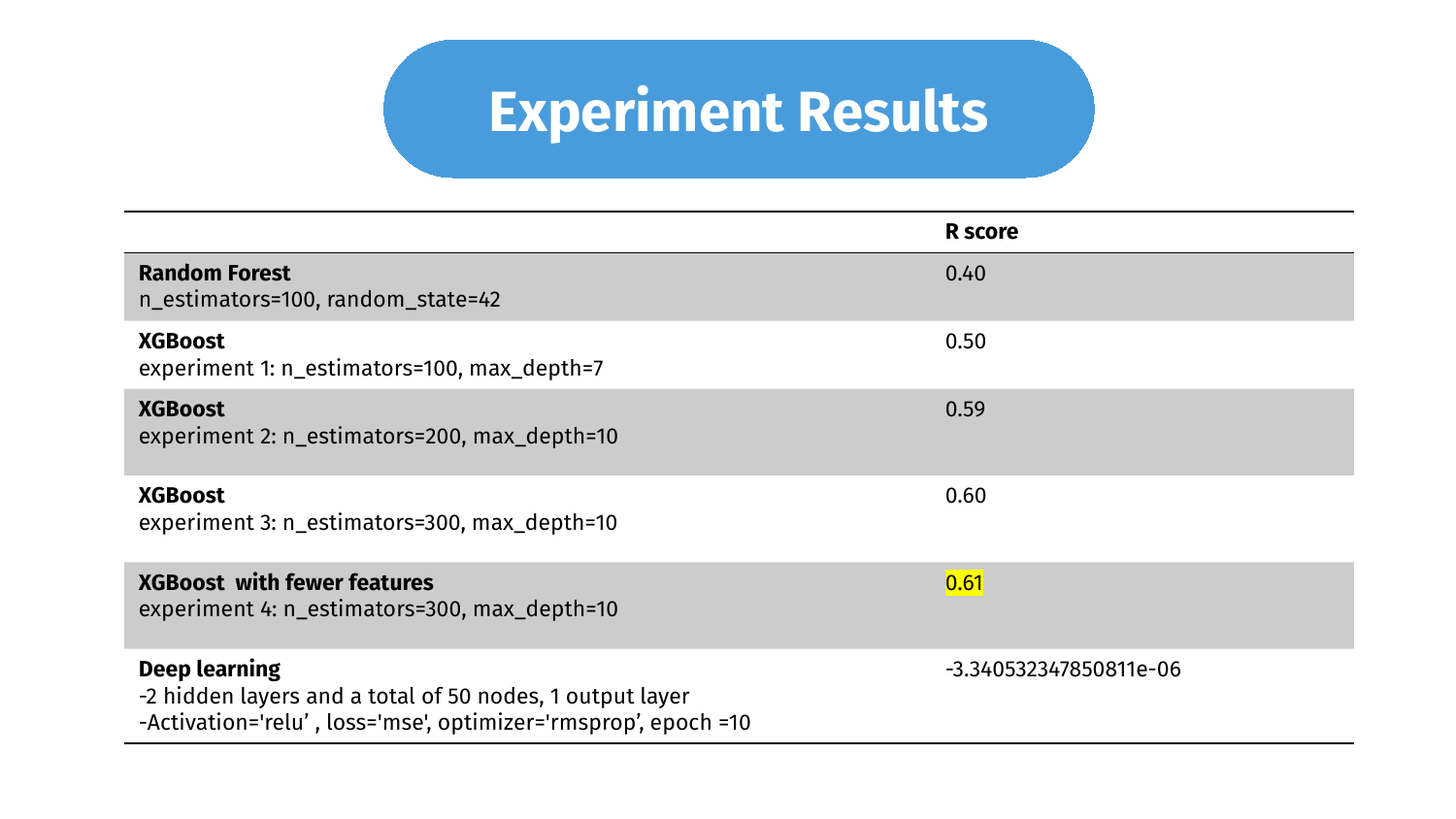

Experiment Results

|  | R score |
| --- | --- |
| Random Forest n\_estimators=100, random\_state=42 | 0.40 |
| XGBoost experiment 1: n\_estimators=100, max\_depth=7 | 0.50 |
| XGBoost experiment 2: n\_estimators=200, max\_depth=10 | 0.59 |
| XGBoost experiment 3: n\_estimators=300, max\_depth=10 | 0.60 |
| XGBoost with fewer features experiment 4: n\_estimators=300, max\_depth=10 | 0.61 |
| Deep learning -2 hidden layers and a total of 50 nodes, 1 output layer -Activation='relu’ , loss='mse', optimizer='rmsprop’, epoch =10 | -3.340532347850811e-06 |